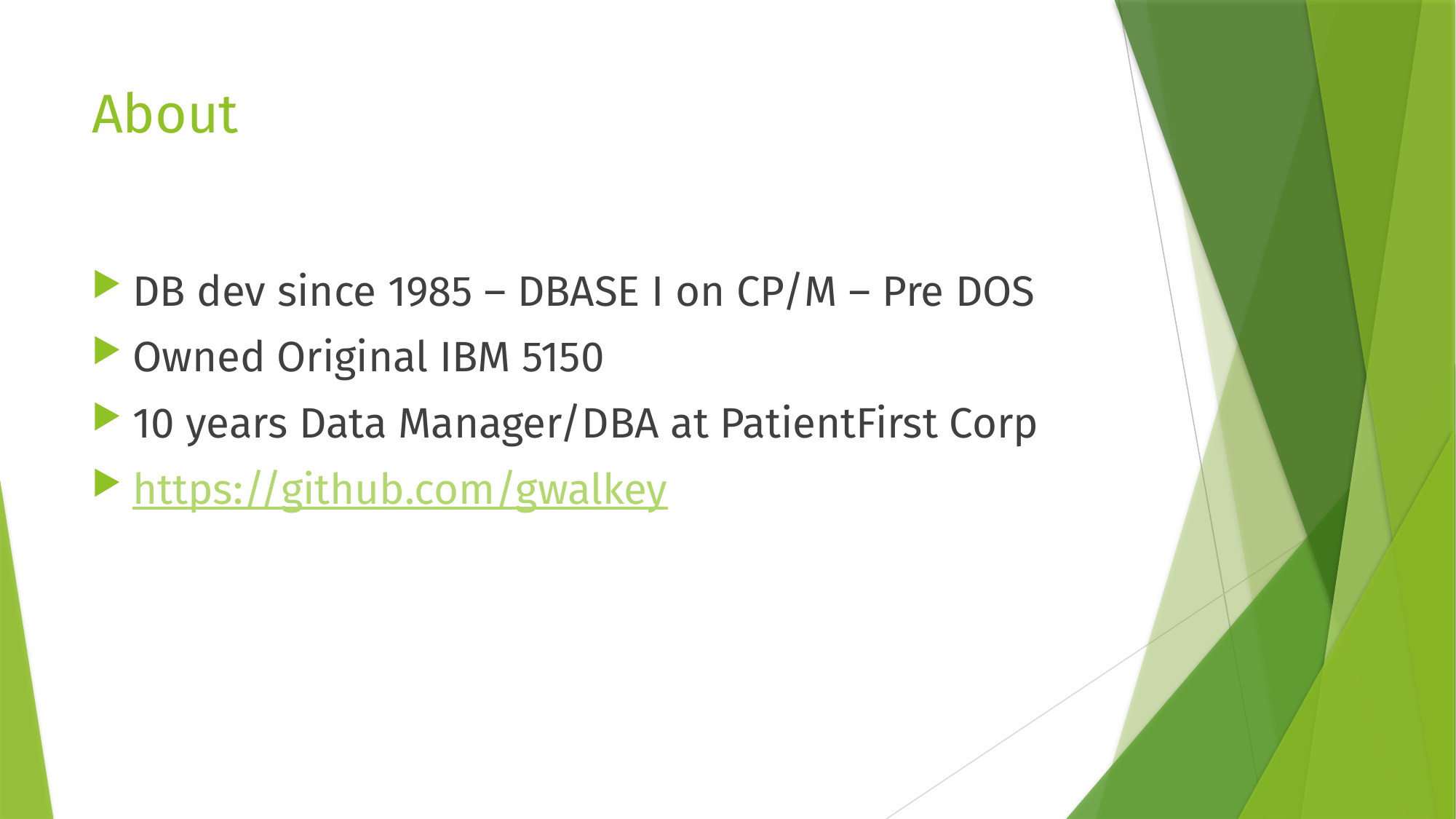

# About
DB dev since 1985 – DBASE I on CP/M – Pre DOS
Owned Original IBM 5150
10 years Data Manager/DBA at PatientFirst Corp
https://github.com/gwalkey